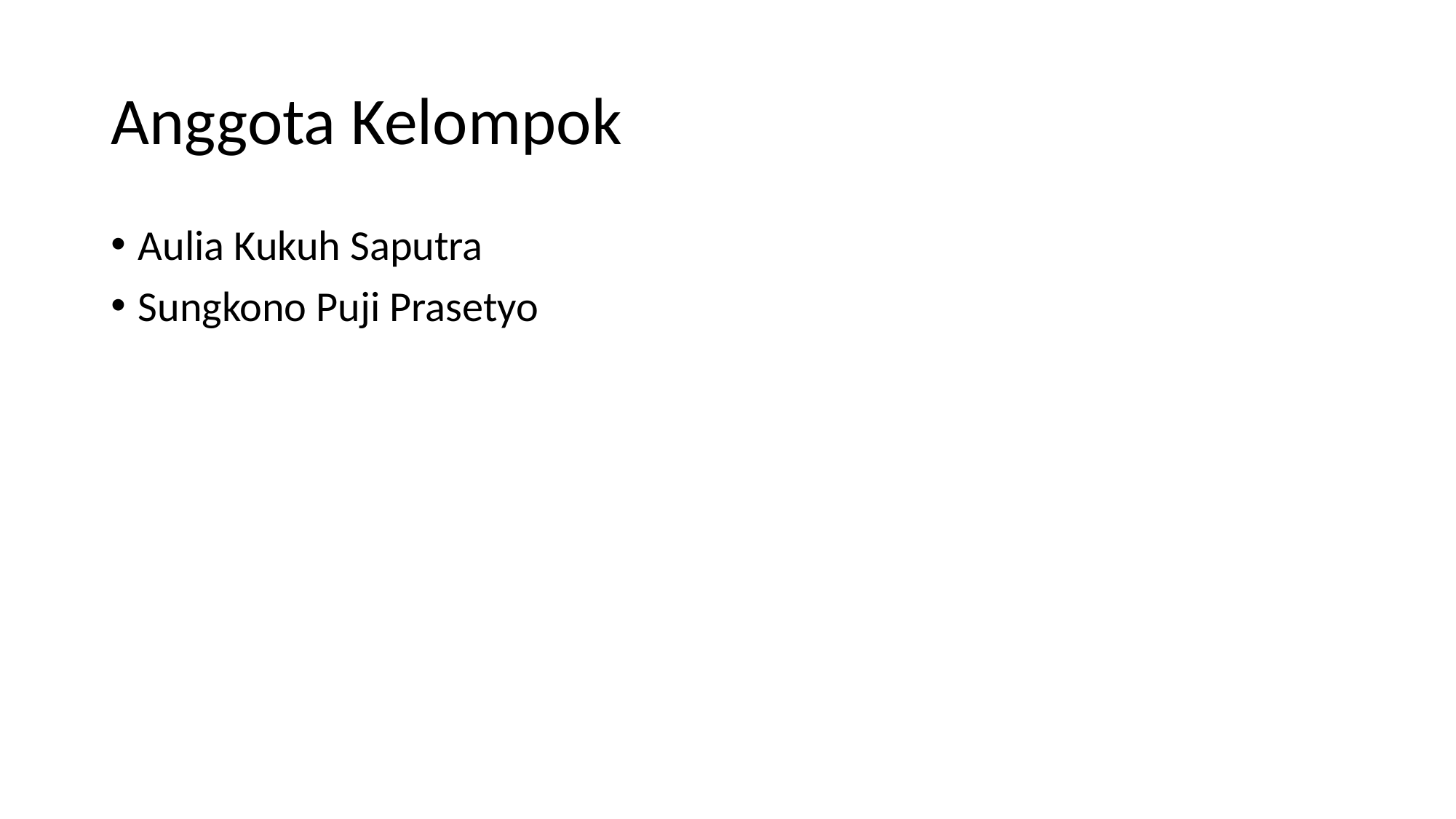

# Anggota Kelompok
Aulia Kukuh Saputra
Sungkono Puji Prasetyo